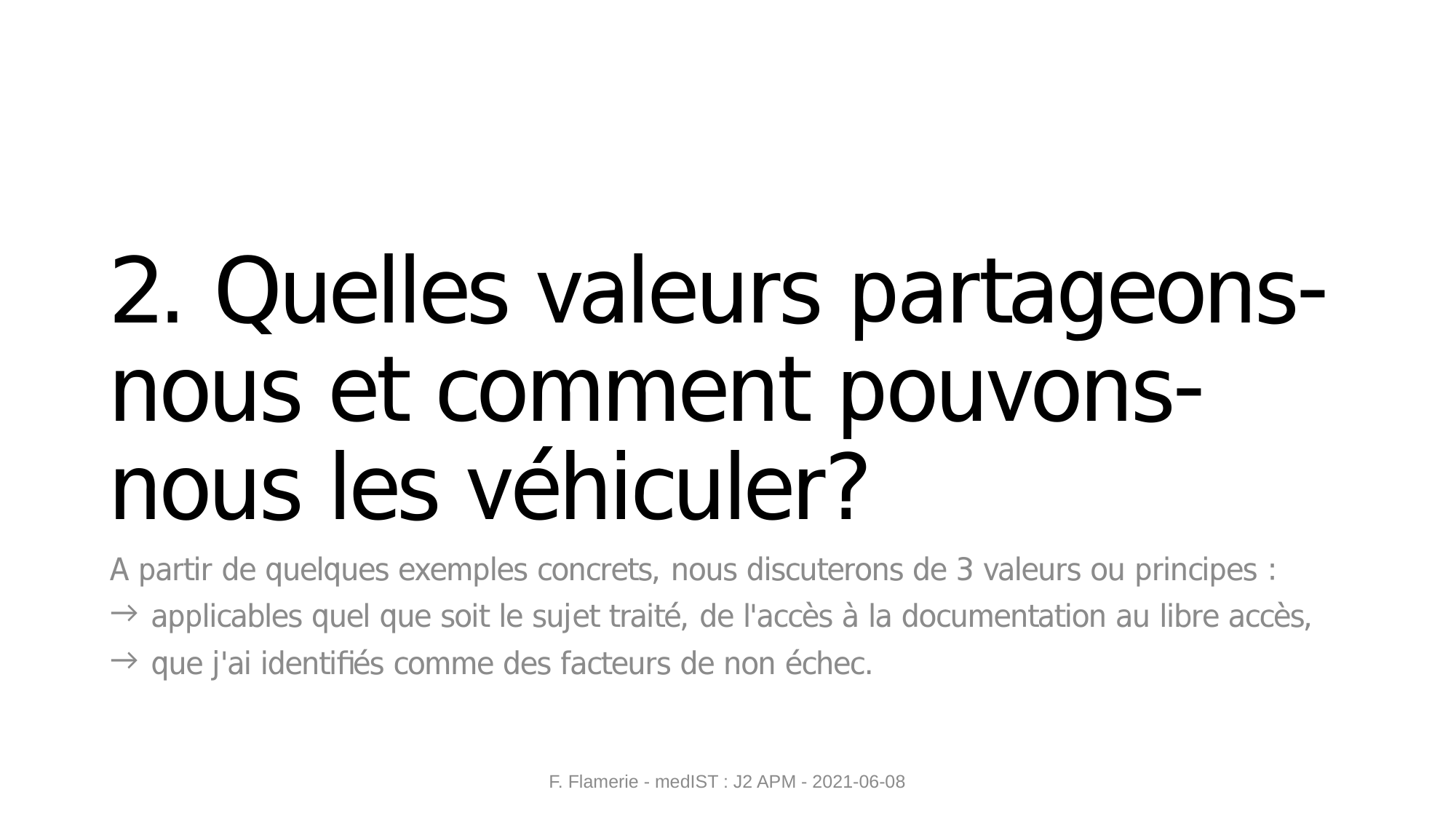

# 2. Quelles valeurs partageons-nous et comment pouvons-nous les véhiculer?
A partir de quelques exemples concrets, nous discuterons de 3 valeurs ou principes :
applicables quel que soit le sujet traité, de l'accès à la documentation au libre accès,
que j'ai identifiés comme des facteurs de non échec.
F. Flamerie - medIST : J2 APM - 2021-06-08